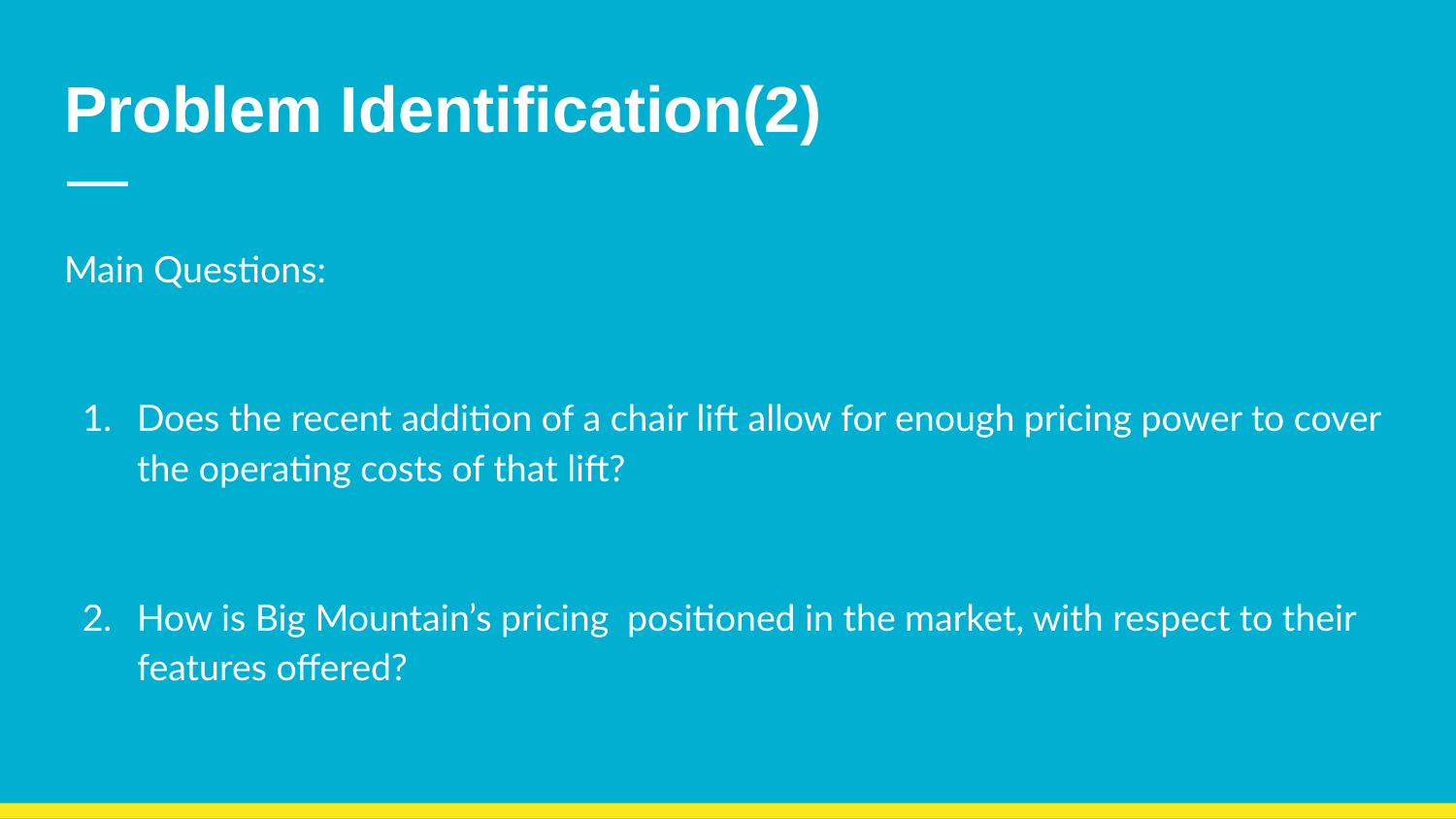

# Problem Identification(2)
Main Questions:

Does the recent addition of a chair lift allow for enough pricing power to cover the operating costs of that lift?

How is Big Mountain’s pricing  positioned in the market, with respect to their features offered?